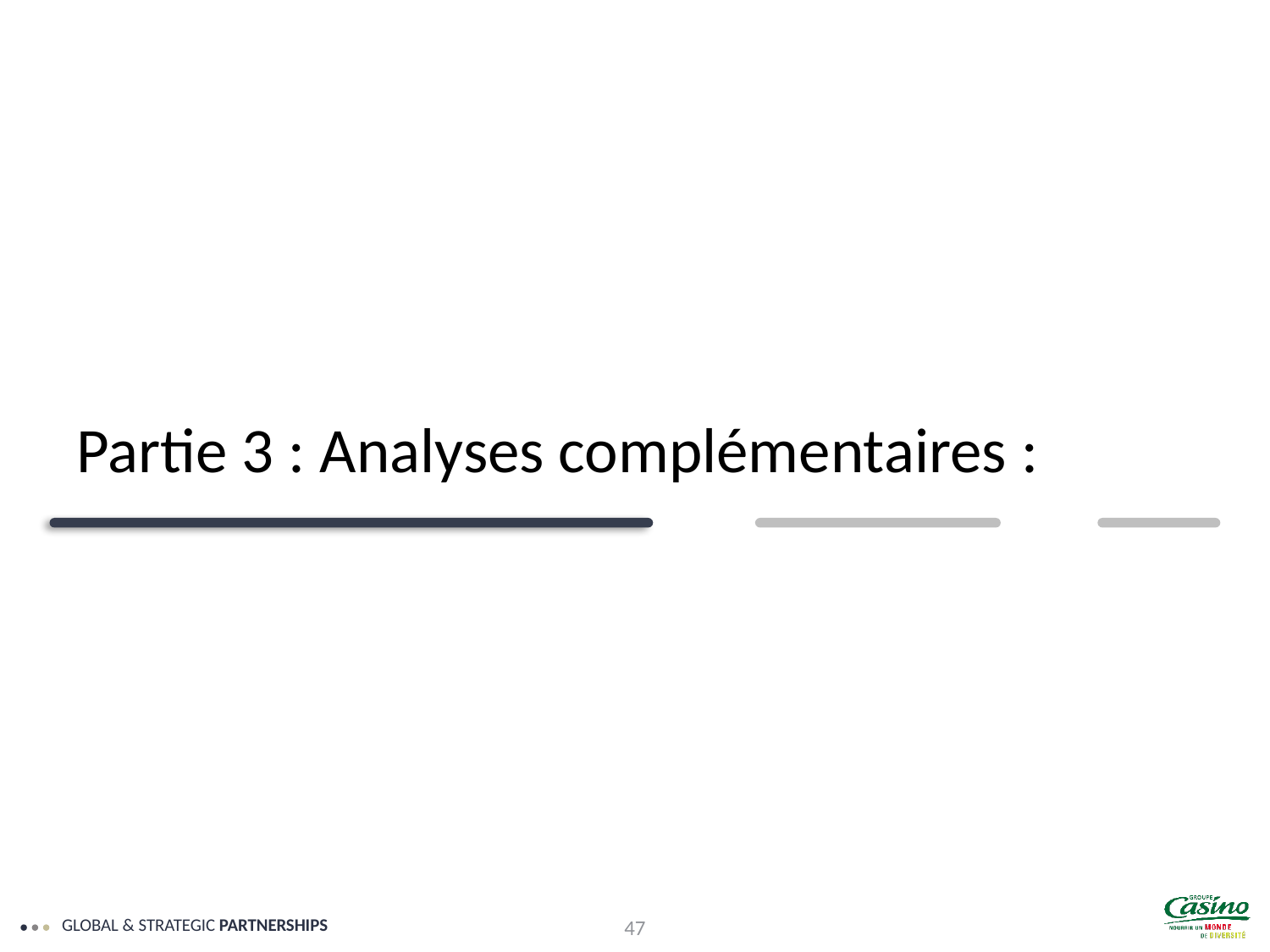

Partie 3 : Analyses complémentaires :

47